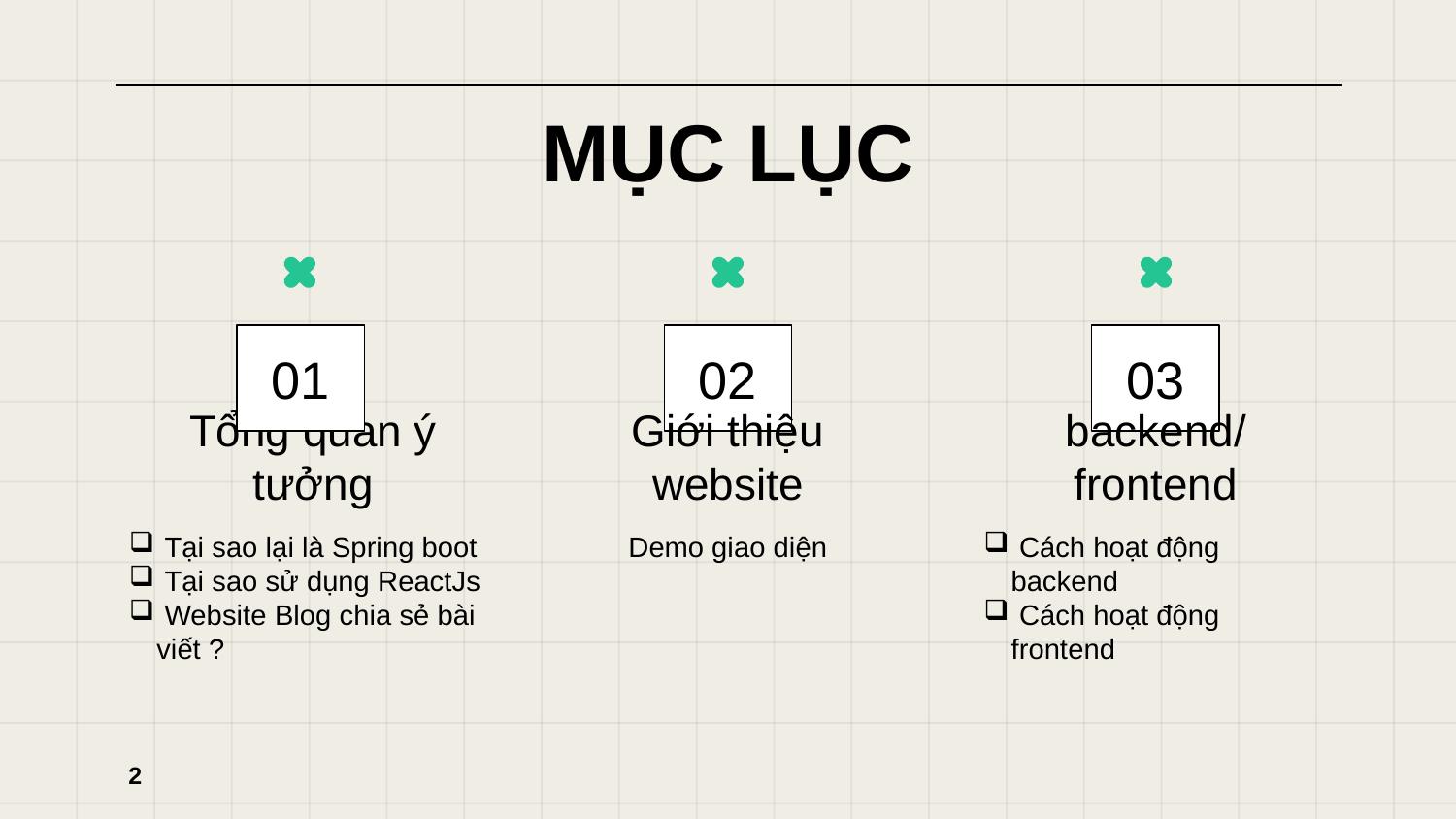

MỤC LỤC

# 01
02
03
Tổng quan ý tưởng
Giới thiệu website
backend/frontend
 Tại sao lại là Spring boot
 Tại sao sử dụng ReactJs
 Website Blog chia sẻ bài viết ?
Demo giao diện
 Cách hoạt động backend
 Cách hoạt động frontend
2